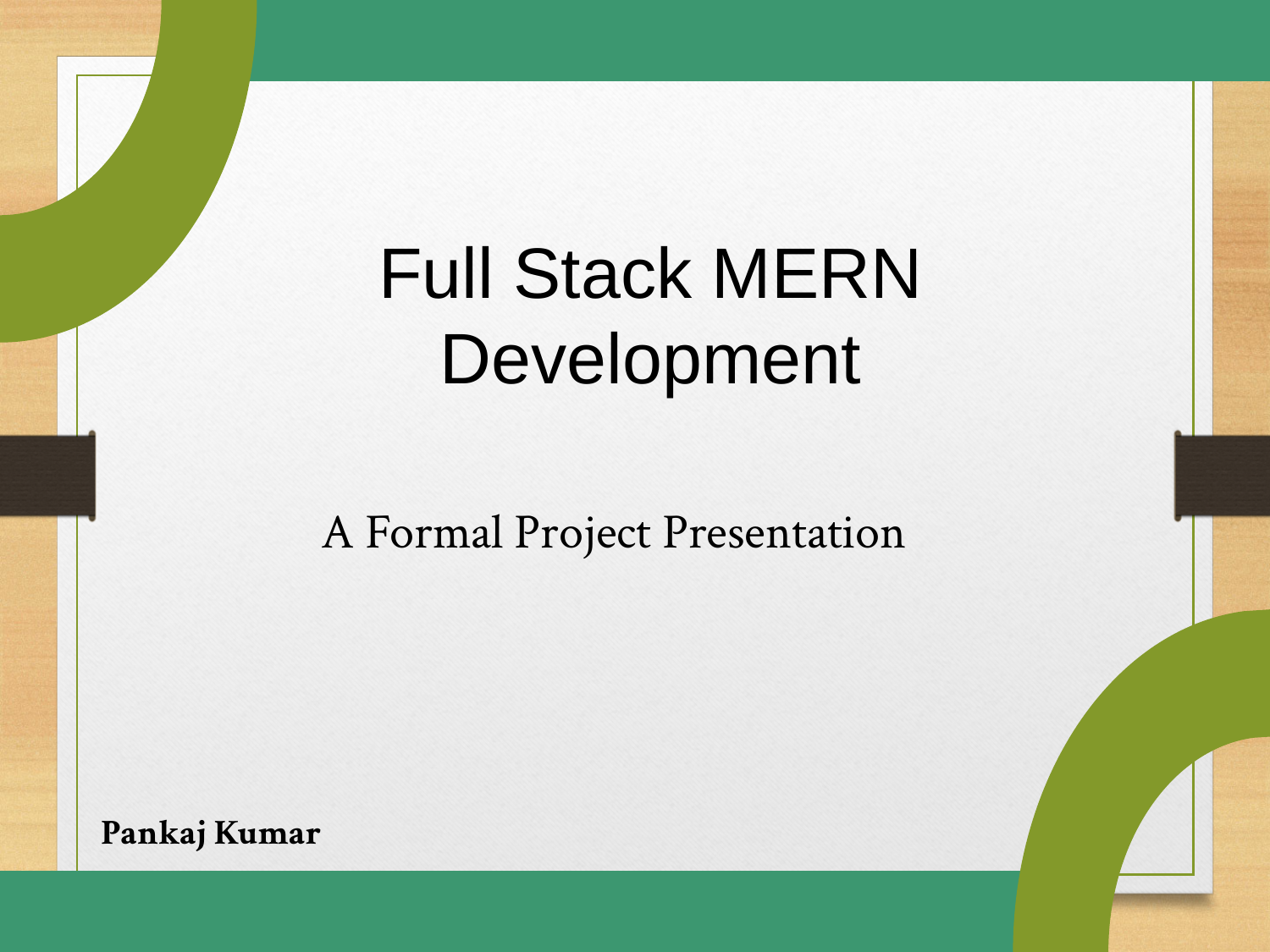

# Full Stack MERN Development
A Formal Project Presentation
Pankaj Kumar